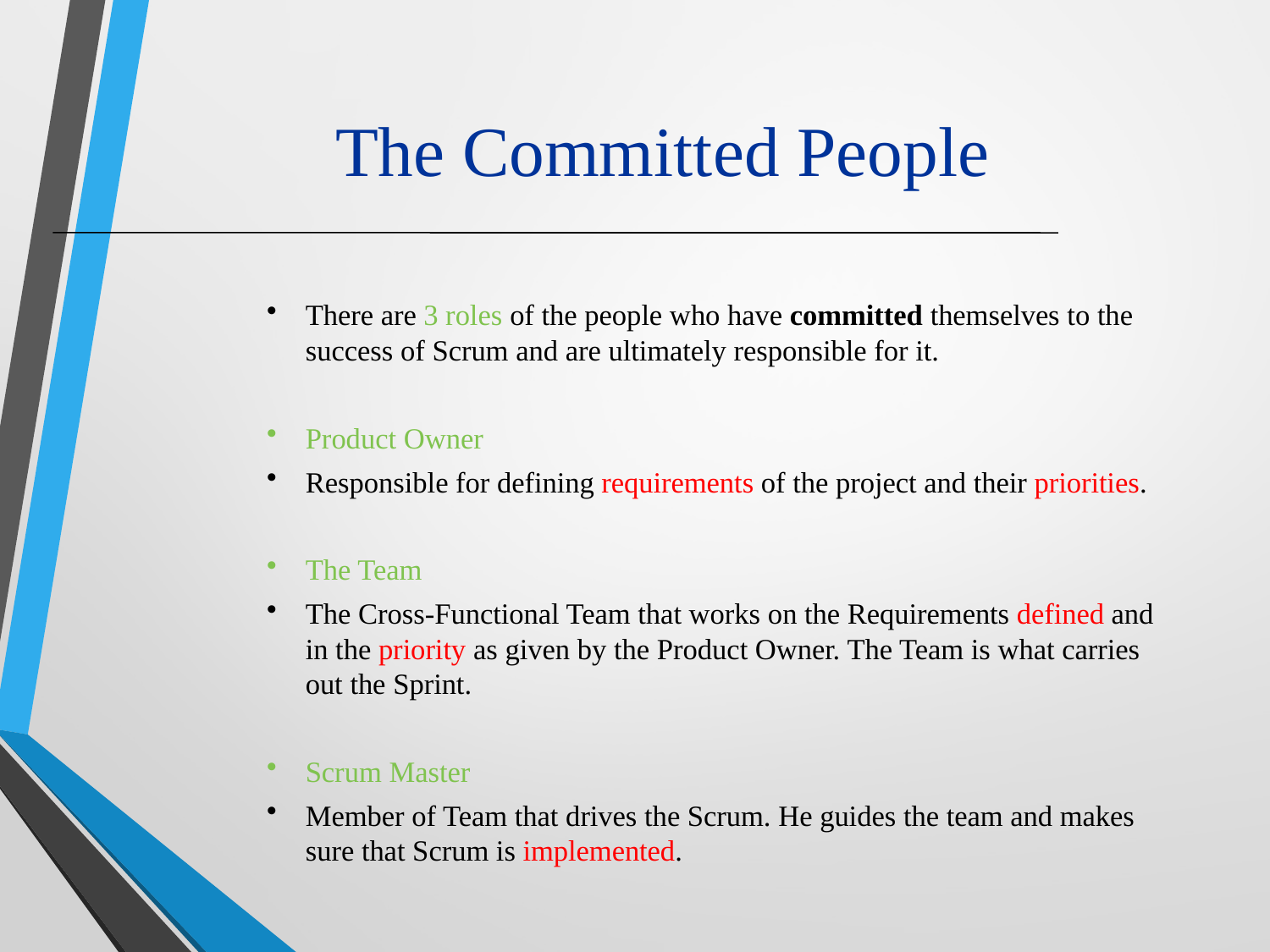

# The Committed People

There are 3 roles of the people who have committed themselves to the success of Scrum and are ultimately responsible for it.

Product Owner
Responsible for defining requirements of the project and their priorities.

The Team
The Cross-Functional Team that works on the Requirements defined and in the priority as given by the Product Owner. The Team is what carries out the Sprint.

Scrum Master
Member of Team that drives the Scrum. He guides the team and makes sure that Scrum is implemented.